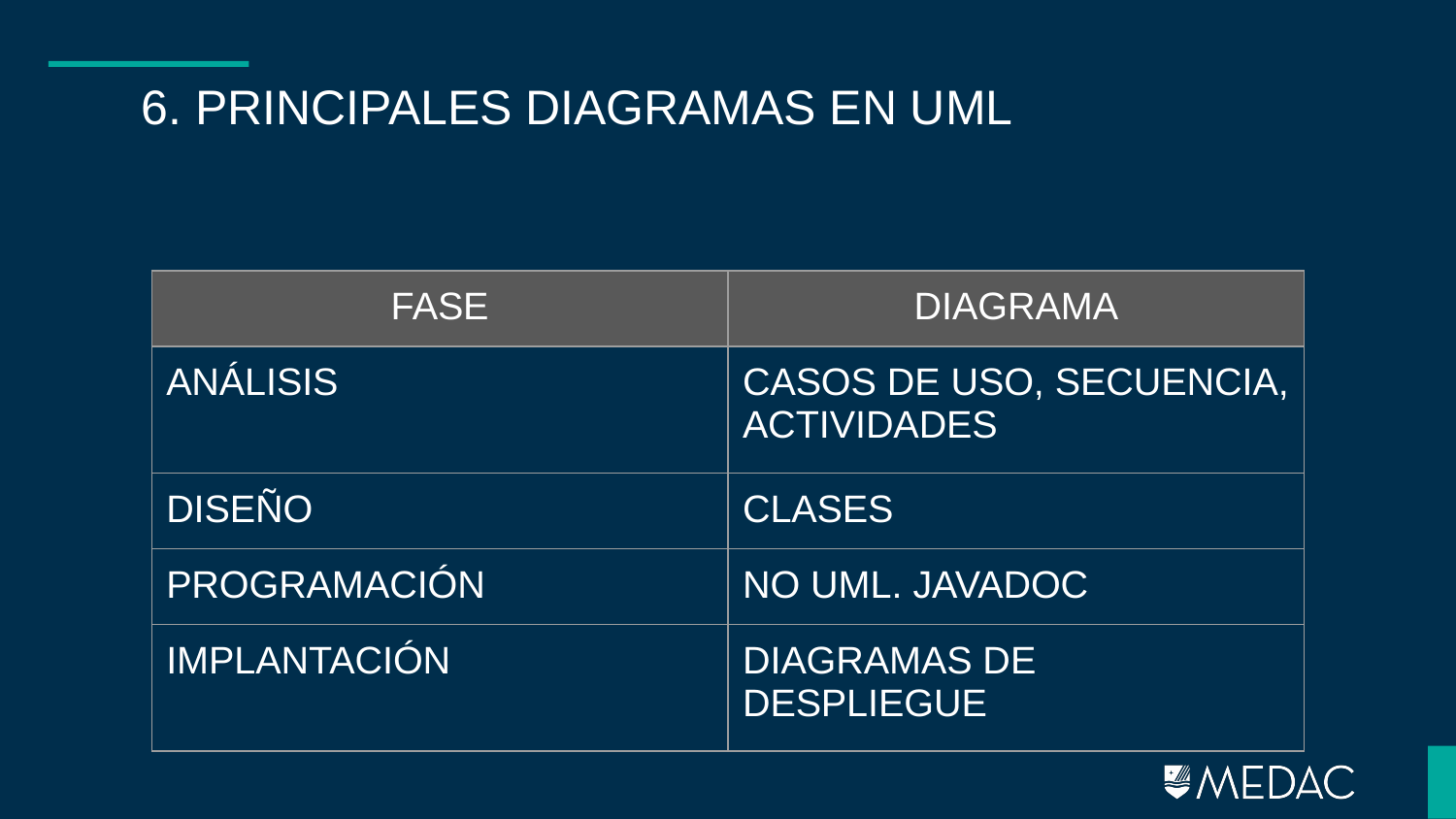

# 6. PRINCIPALES DIAGRAMAS EN UML

| FASE | DIAGRAMA |
| --- | --- |
| ANÁLISIS | CASOS DE USO, SECUENCIA, ACTIVIDADES |
| DISEÑO | CLASES |
| PROGRAMACIÓN | NO UML. JAVADOC |
| IMPLANTACIÓN | DIAGRAMAS DE DESPLIEGUE |